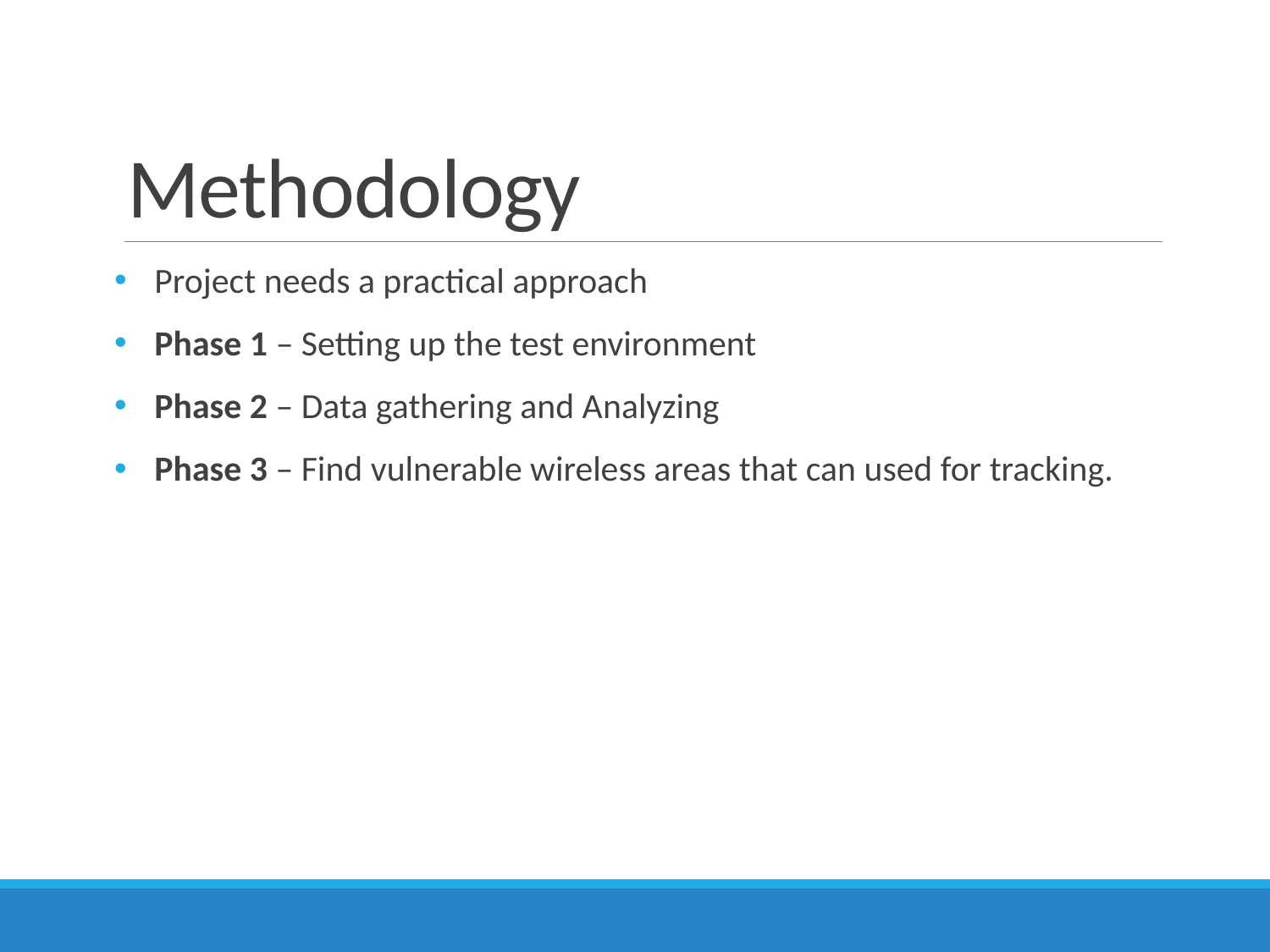

# Methodology
Project needs a practical approach
Phase 1 – Setting up the test environment
Phase 2 – Data gathering and Analyzing
Phase 3 – Find vulnerable wireless areas that can used for tracking.